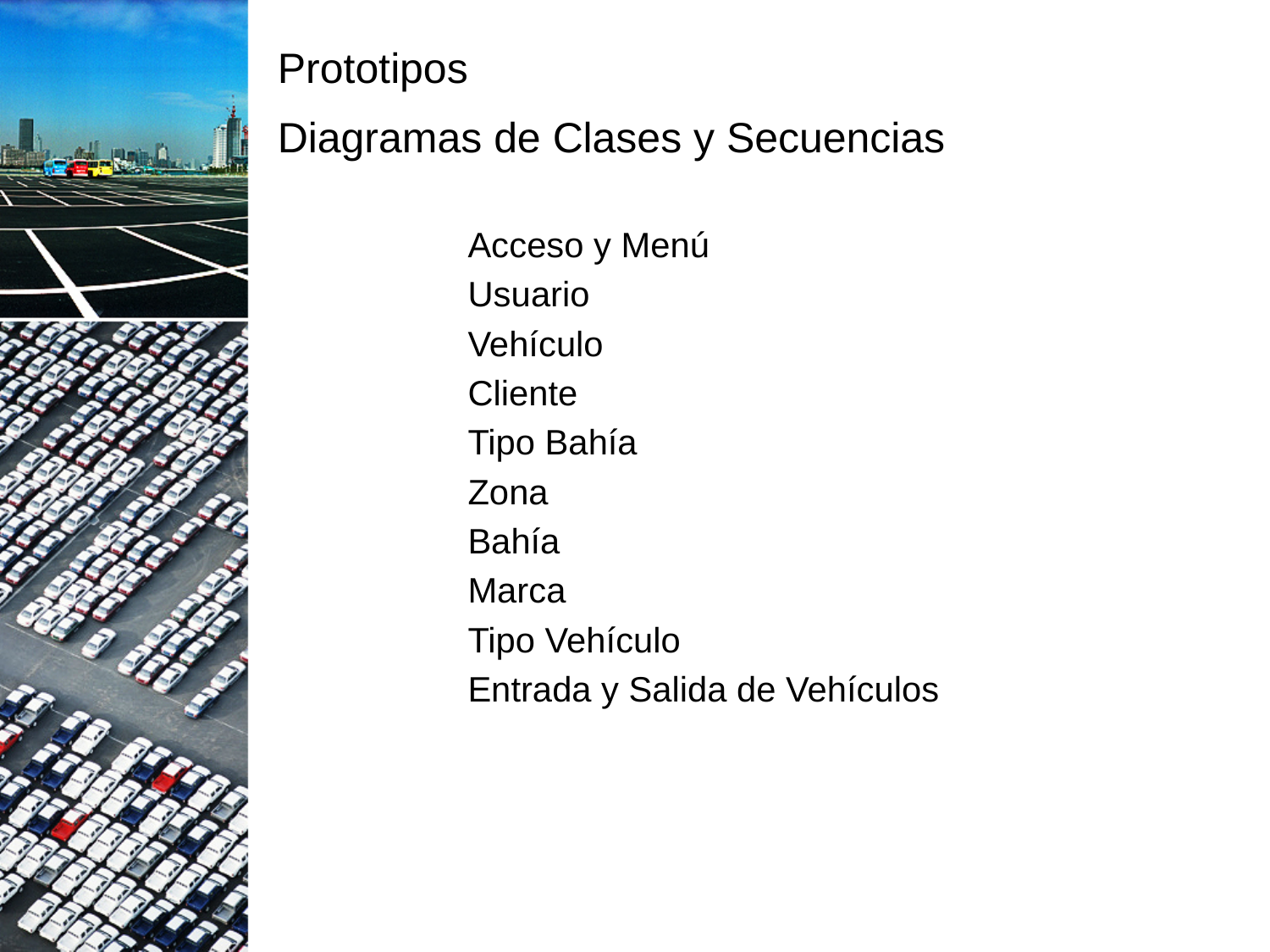

# Prototipos
Diagramas de Clases y Secuencias
Acceso y Menú
Usuario
Vehículo
Cliente
Tipo Bahía
Zona
Bahía
Marca
Tipo Vehículo
Entrada y Salida de Vehículos